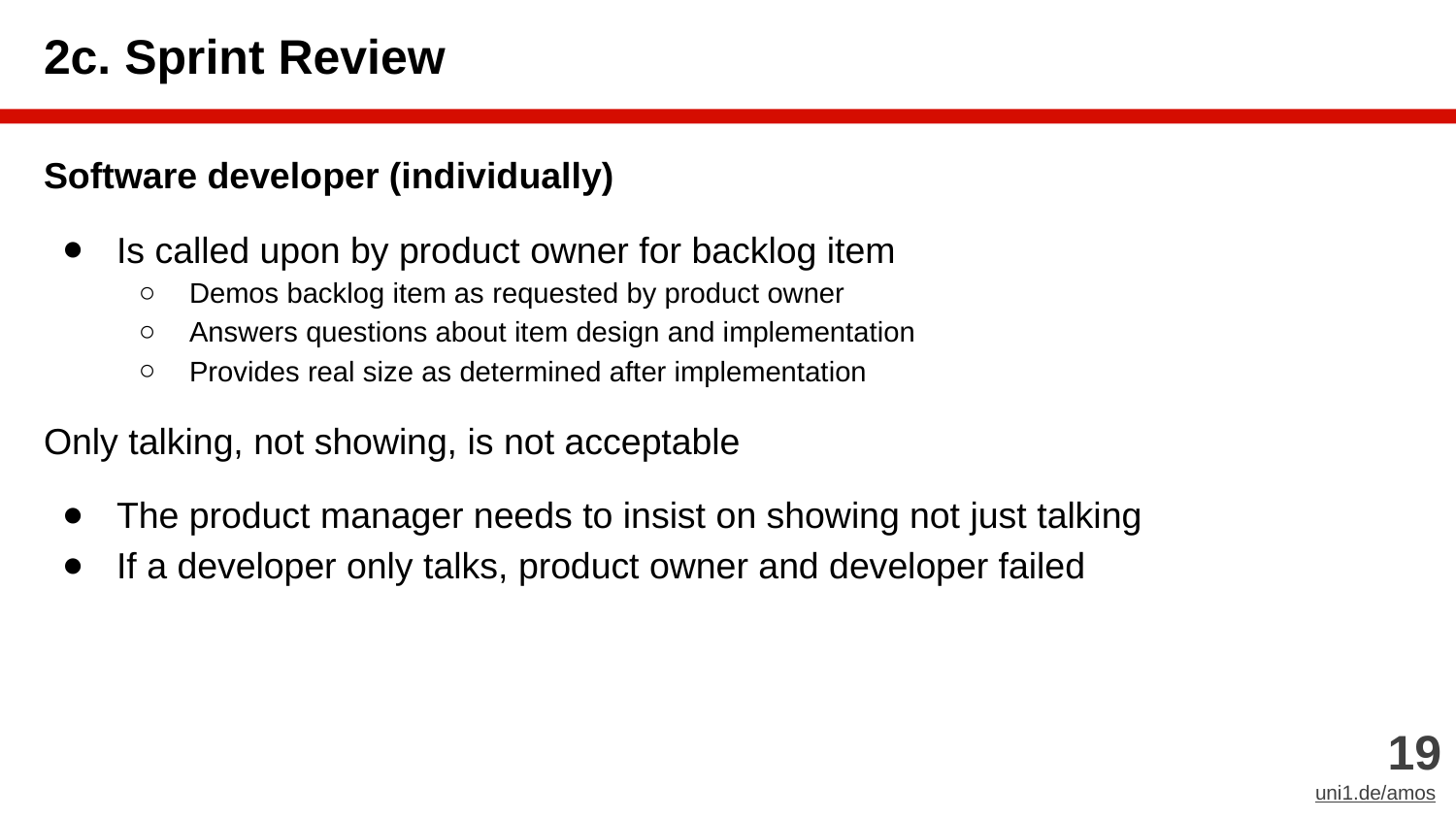

# 2c. Sprint Review
Software developer (individually)
Is called upon by product owner for backlog item
Demos backlog item as requested by product owner
Answers questions about item design and implementation
Provides real size as determined after implementation
Only talking, not showing, is not acceptable
The product manager needs to insist on showing not just talking
If a developer only talks, product owner and developer failed
19
uni1.de/amos